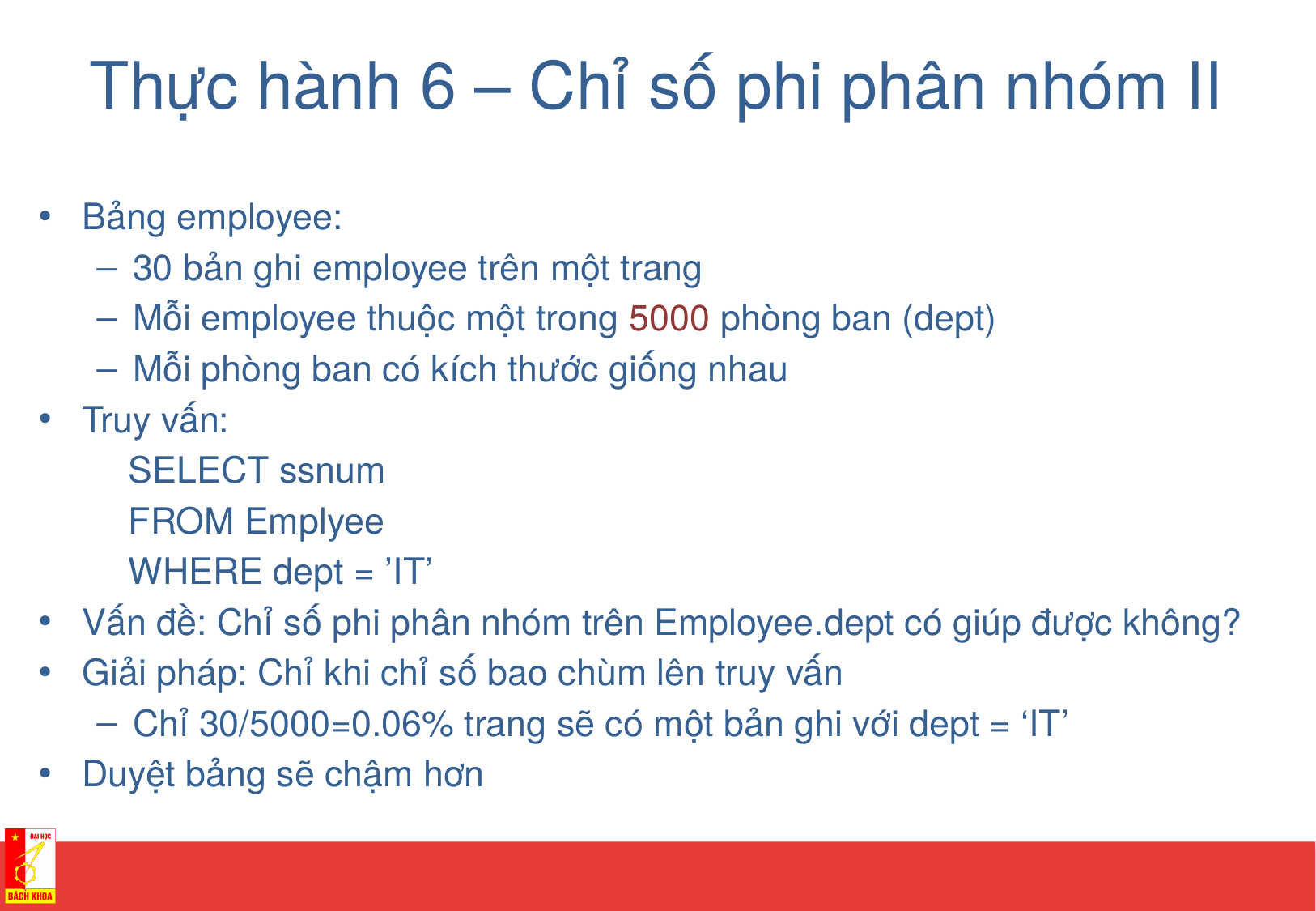

# Thực hành 6 – Chỉ số phi phân nhóm II
Bảng employee:
30 bản ghi employee trên một trang
Mỗi employee thuộc một trong 5000 phòng ban (dept)
Mỗi phòng ban có kích thước giống nhau
Truy vấn:
	SELECT ssnum
	FROM Emplyee
	WHERE dept = ’IT’
Vấn đề: Chỉ số phi phân nhóm trên Employee.dept có giúp được không?
Giải pháp: Chỉ khi chỉ số bao chùm lên truy vấn
Chỉ 30/5000=0.06% trang sẽ có một bản ghi với dept = ‘IT’
Duyệt bảng sẽ chậm hơn